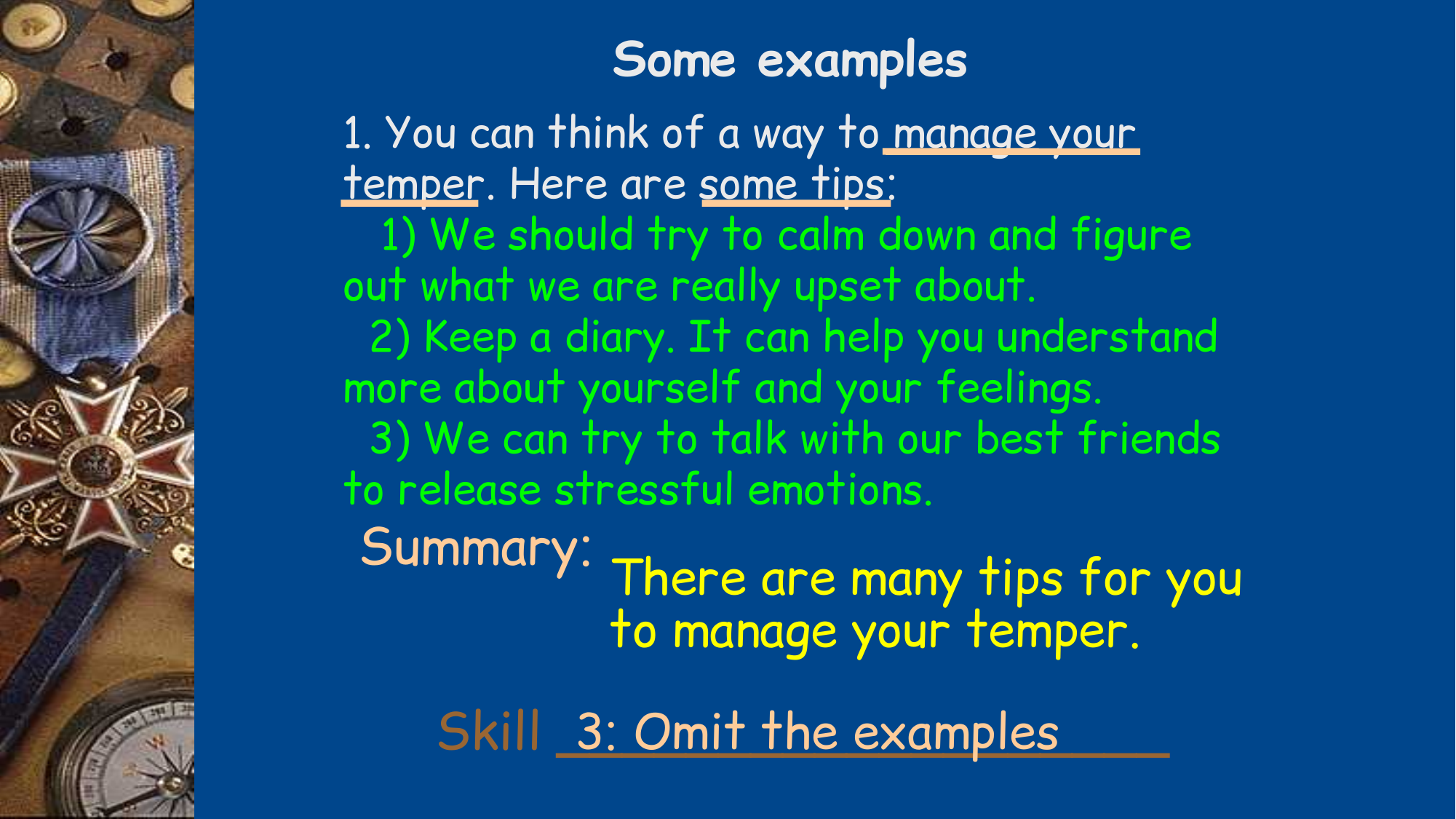

# Some examples
1. You can think of a way to manage your temper. Here are some tips:
   1) We should try to calm down and figure out what we are really upset about.
  2) Keep a diary. It can help you understand more about yourself and your feelings.
  3) We can try to talk with our best friends to release stressful emotions.
 Summary:

      Skill ___________________

There are many tips for you to manage your temper.
3: Omit the examples
35